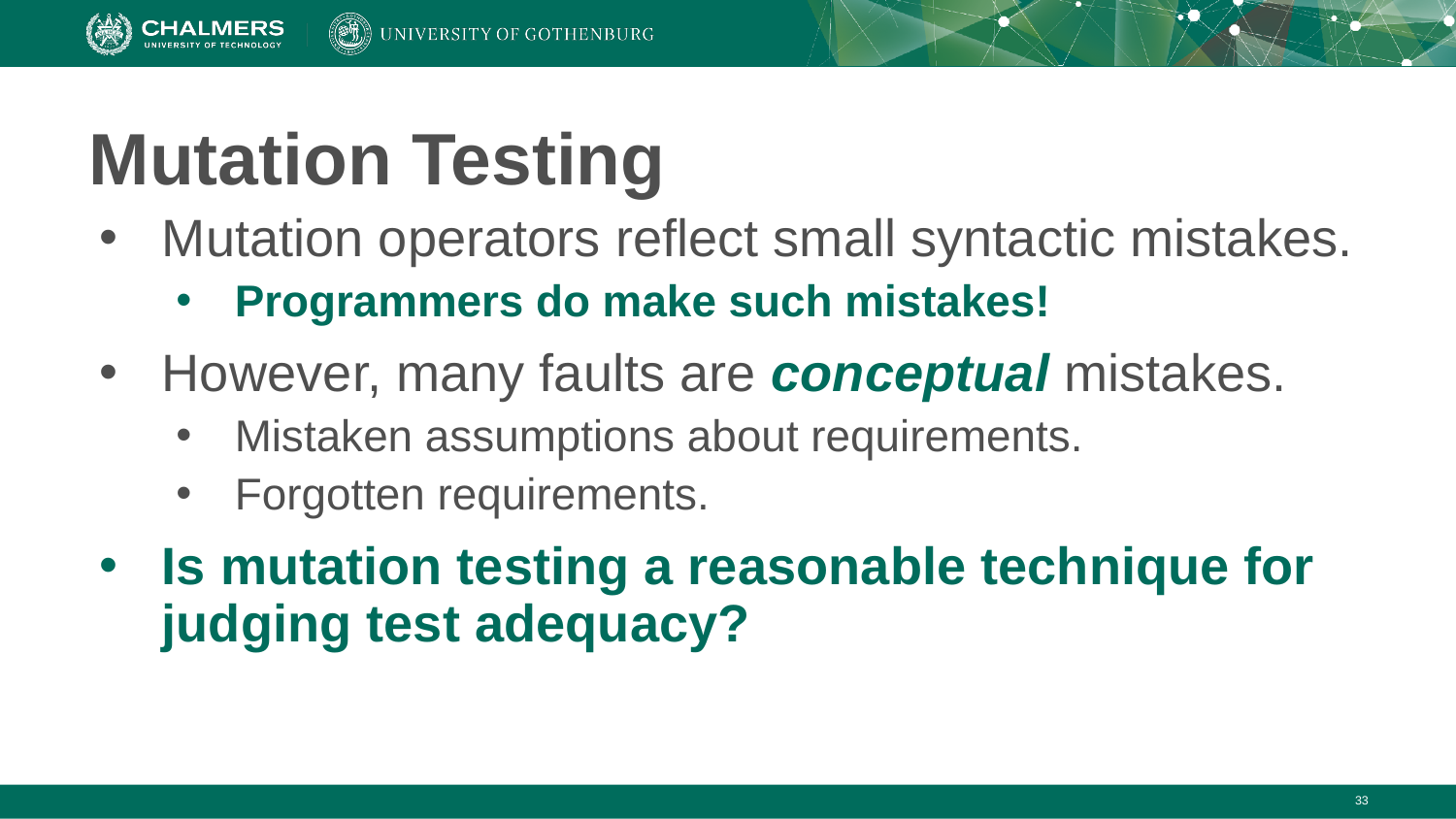

# Mutation Testing
Mutation operators reflect small syntactic mistakes.
Programmers do make such mistakes!
However, many faults are conceptual mistakes.
Mistaken assumptions about requirements.
Forgotten requirements.
Is mutation testing a reasonable technique for judging test adequacy?
33